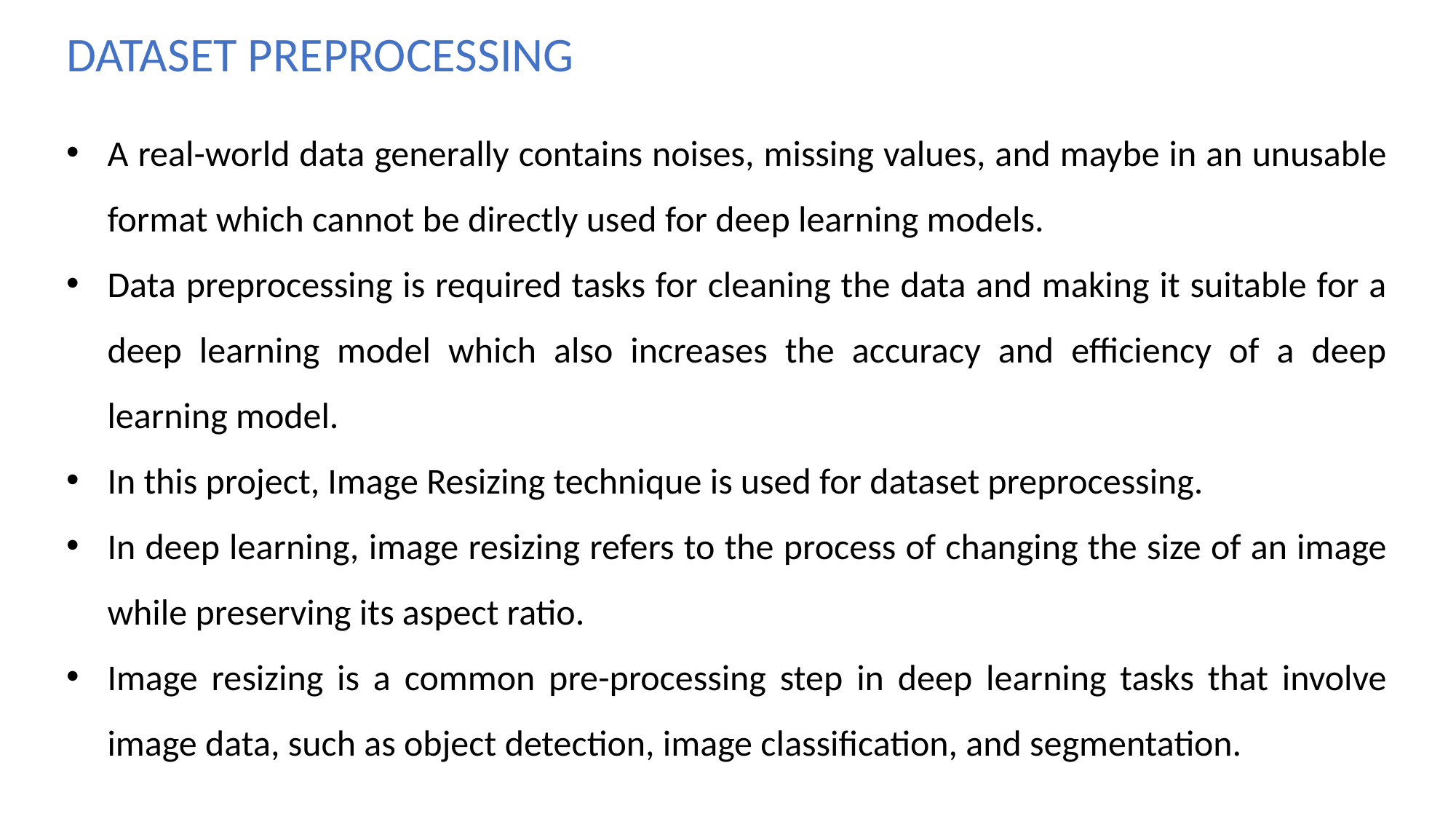

DATASET PREPROCESSING
A real-world data generally contains noises, missing values, and maybe in an unusable format which cannot be directly used for deep learning models.
Data preprocessing is required tasks for cleaning the data and making it suitable for a deep learning model which also increases the accuracy and efficiency of a deep learning model.
In this project, Image Resizing technique is used for dataset preprocessing.
In deep learning, image resizing refers to the process of changing the size of an image while preserving its aspect ratio.
Image resizing is a common pre-processing step in deep learning tasks that involve image data, such as object detection, image classification, and segmentation.